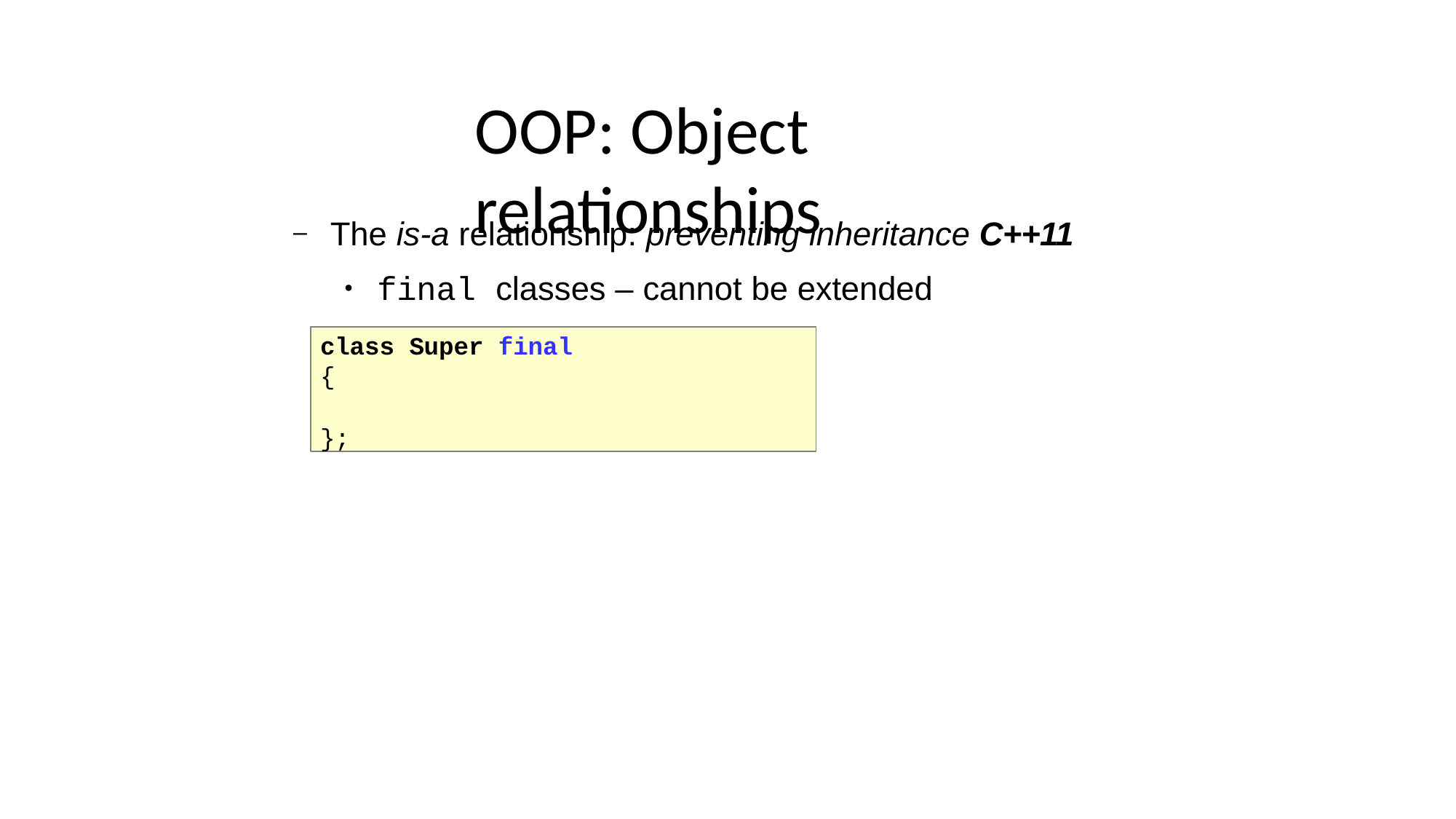

# OOP: Object relationships
The is-a relationship: preventing inheritance C++11
final classes – cannot be extended
class Super final
{

};